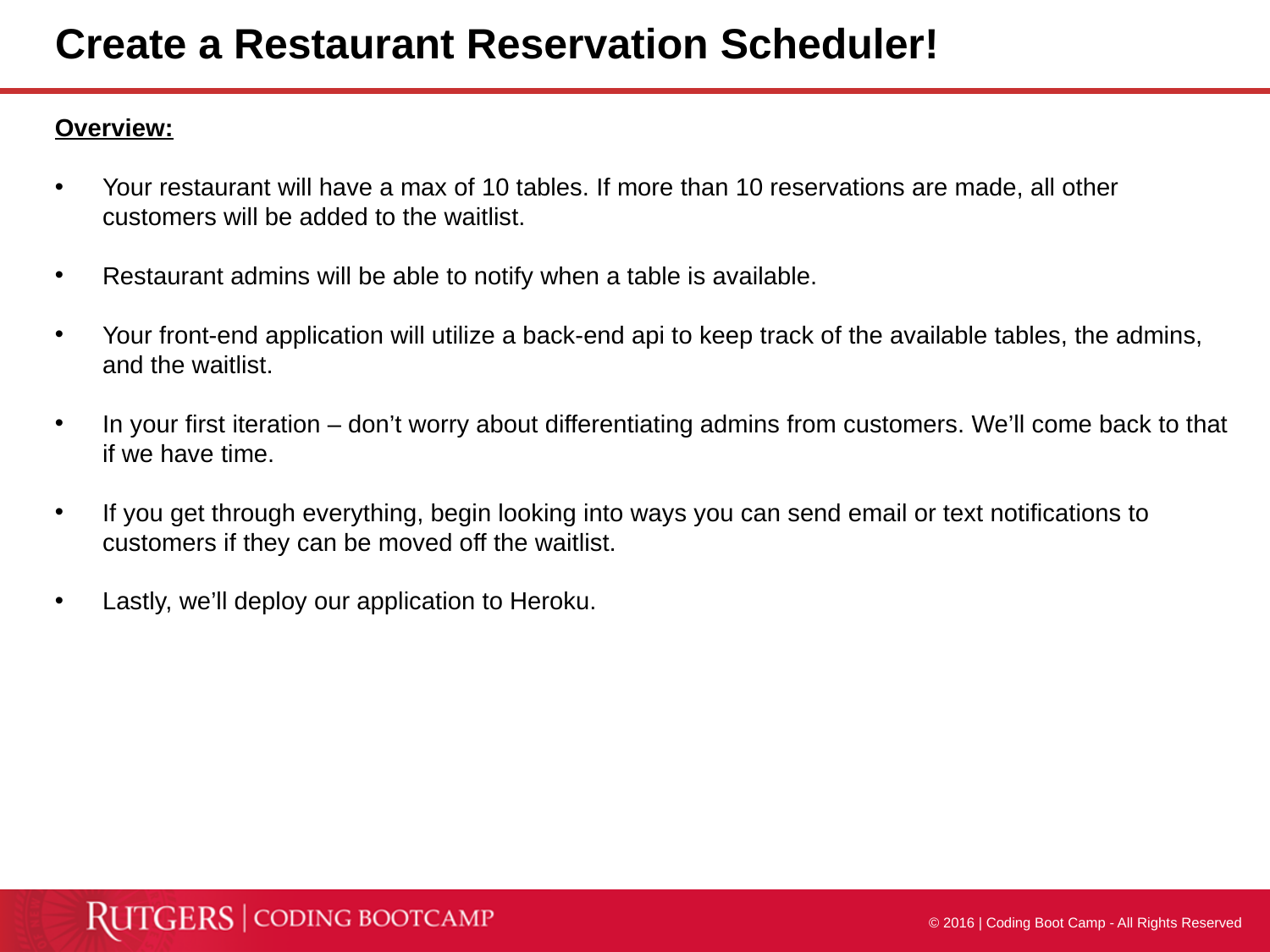

# Create a Restaurant Reservation Scheduler!
Overview:

Your restaurant will have a max of 10 tables. If more than 10 reservations are made, all other customers will be added to the waitlist.

Restaurant admins will be able to notify when a table is available.

Your front-end application will utilize a back-end api to keep track of the available tables, the admins, and the waitlist.

In your first iteration – don’t worry about differentiating admins from customers. We’ll come back to that if we have time.

If you get through everything, begin looking into ways you can send email or text notifications to customers if they can be moved off the waitlist.

Lastly, we’ll deploy our application to Heroku.